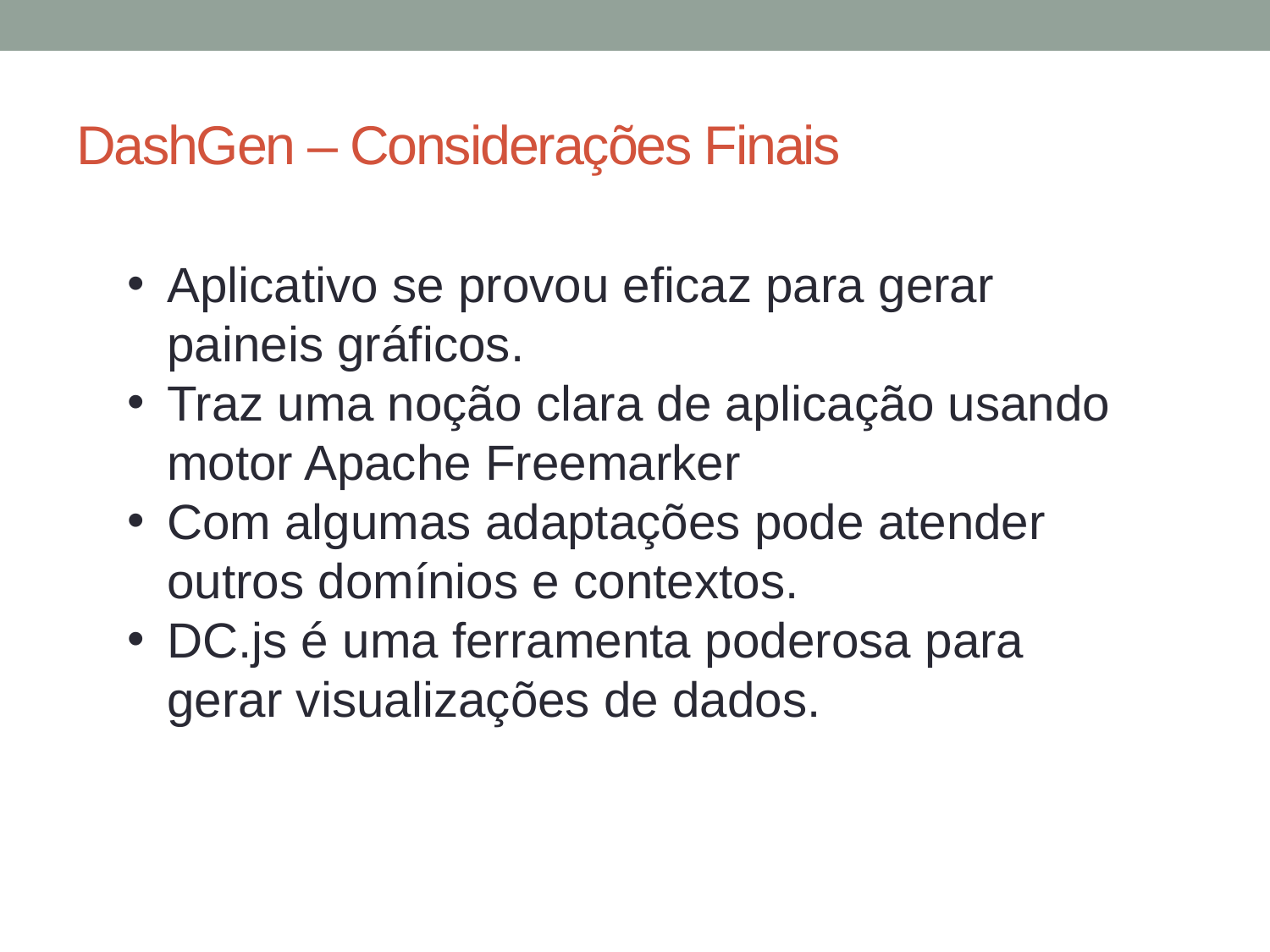

# DashGen – Considerações Finais
Aplicativo se provou eficaz para gerar paineis gráficos.
Traz uma noção clara de aplicação usando motor Apache Freemarker
Com algumas adaptações pode atender outros domínios e contextos.
DC.js é uma ferramenta poderosa para gerar visualizações de dados.